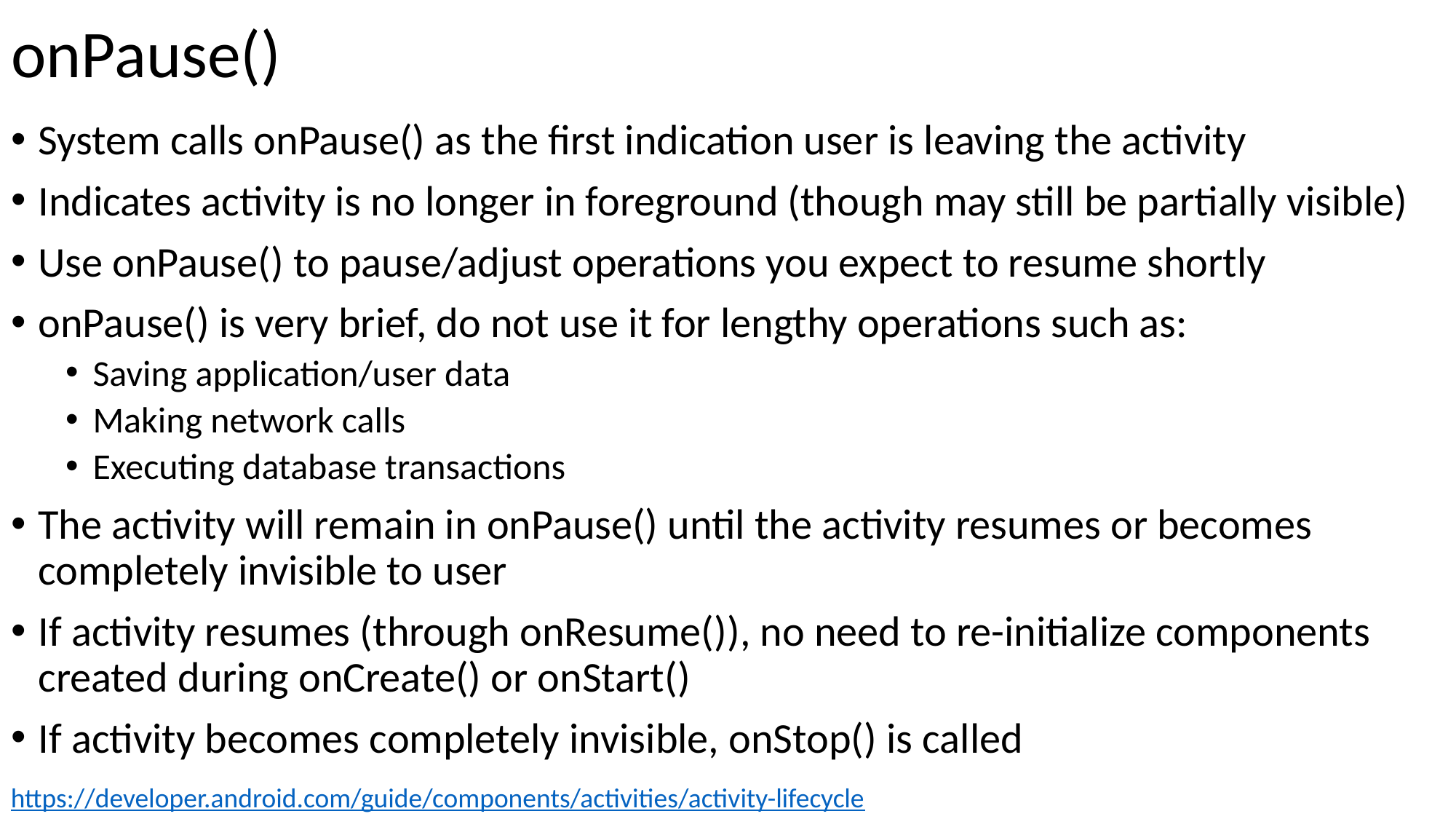

# onPause()
System calls onPause() as the first indication user is leaving the activity
Indicates activity is no longer in foreground (though may still be partially visible)
Use onPause() to pause/adjust operations you expect to resume shortly
onPause() is very brief, do not use it for lengthy operations such as:
Saving application/user data
Making network calls
Executing database transactions
The activity will remain in onPause() until the activity resumes or becomes completely invisible to user
If activity resumes (through onResume()), no need to re-initialize components created during onCreate() or onStart()
If activity becomes completely invisible, onStop() is called
https://developer.android.com/guide/components/activities/activity-lifecycle